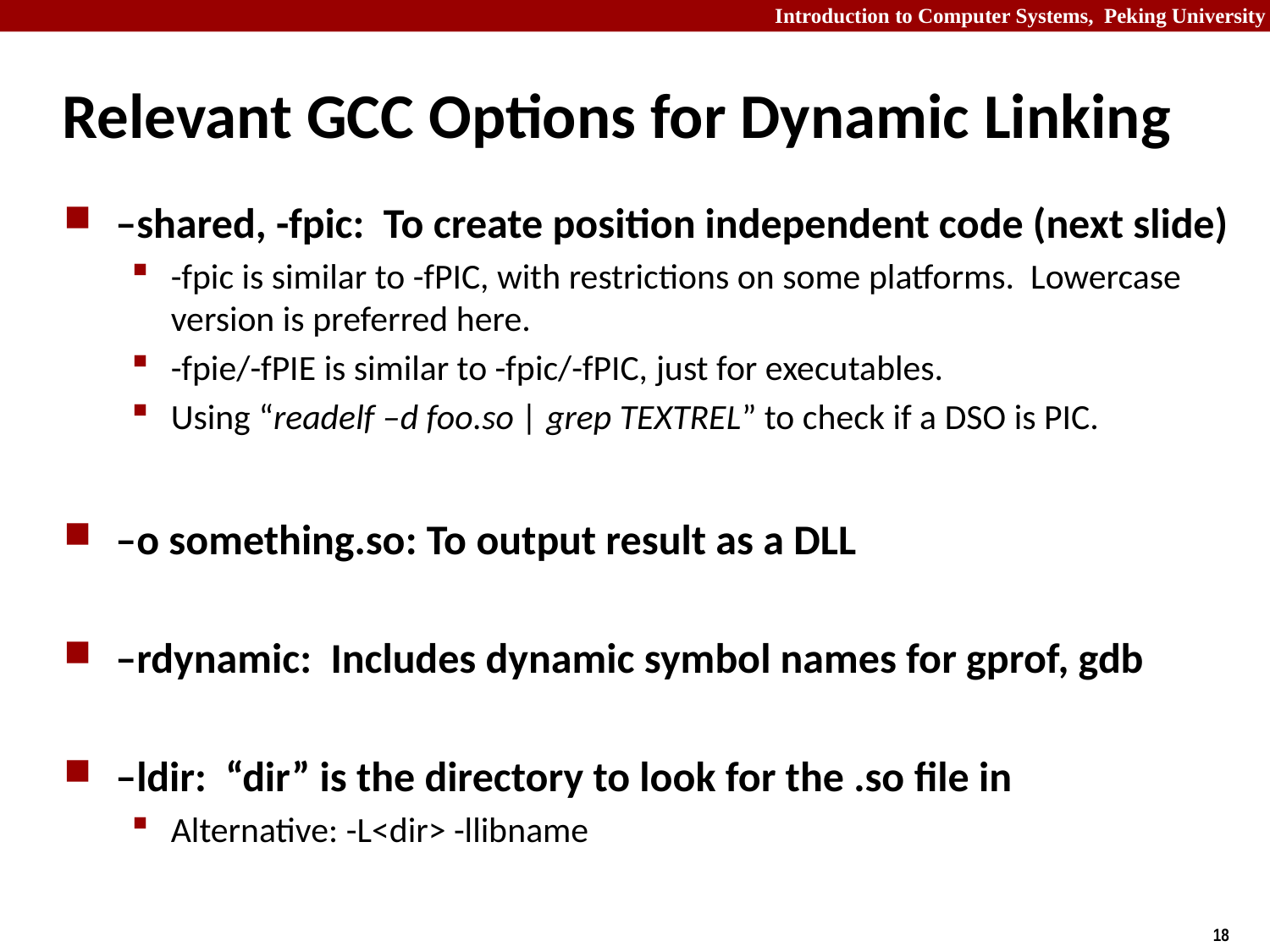

# Relevant GCC Options for Dynamic Linking
–shared, -fpic:  To create position independent code (next slide)
-fpic is similar to -fPIC, with restrictions on some platforms.  Lowercase version is preferred here.
-fpie/-fPIE is similar to -fpic/-fPIC, just for executables.
Using “readelf –d foo.so | grep TEXTREL” to check if a DSO is PIC.

–o something.so: To output result as a DLL

–rdynamic:  Includes dynamic symbol names for gprof, gdb

–ldir:  “dir” is the directory to look for the .so file in
Alternative: -L<dir> -llibname